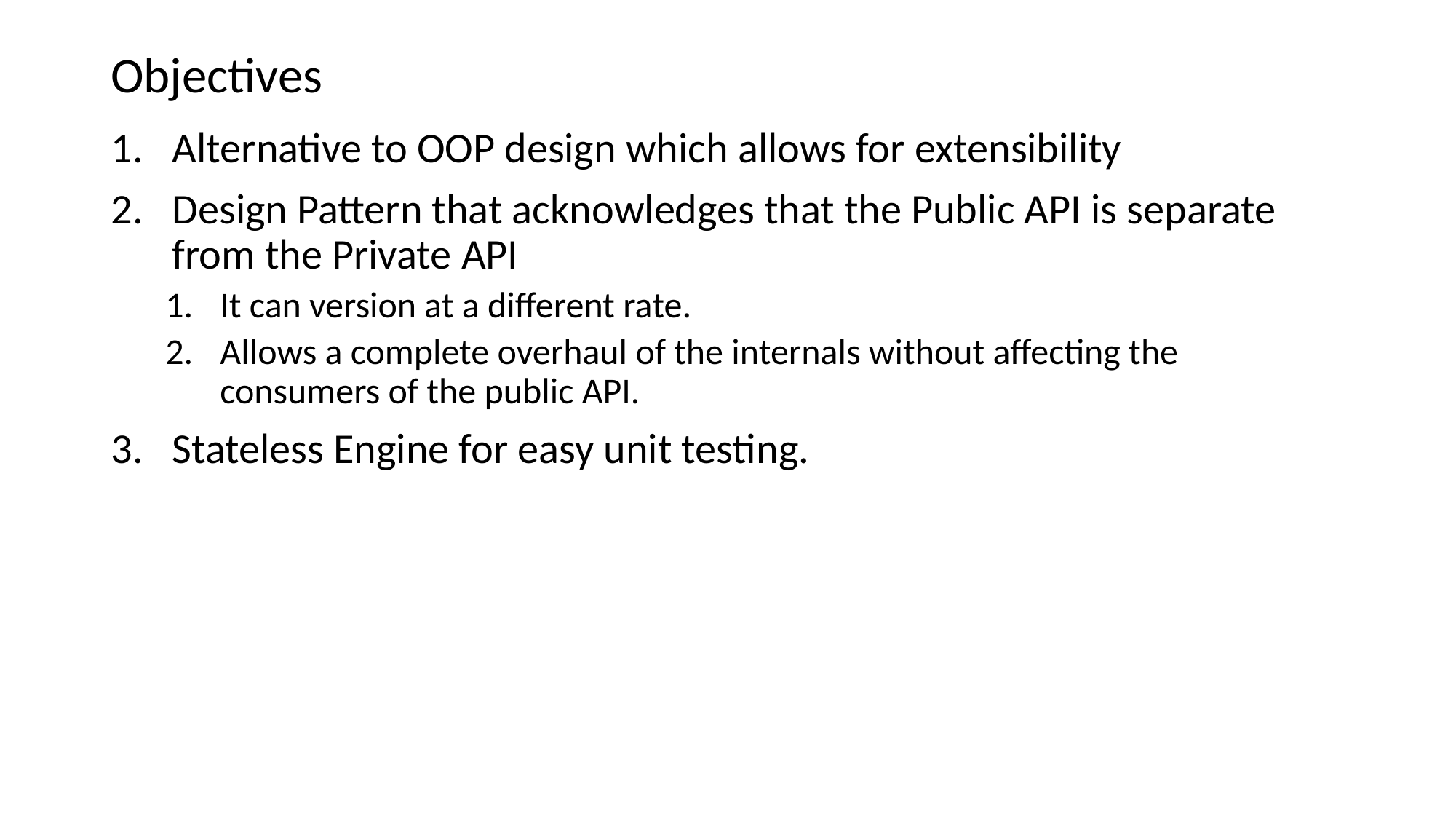

# Objectives
Alternative to OOP design which allows for extensibility
Design Pattern that acknowledges that the Public API is separate from the Private API
It can version at a different rate.
Allows a complete overhaul of the internals without affecting the consumers of the public API.
Stateless Engine for easy unit testing.